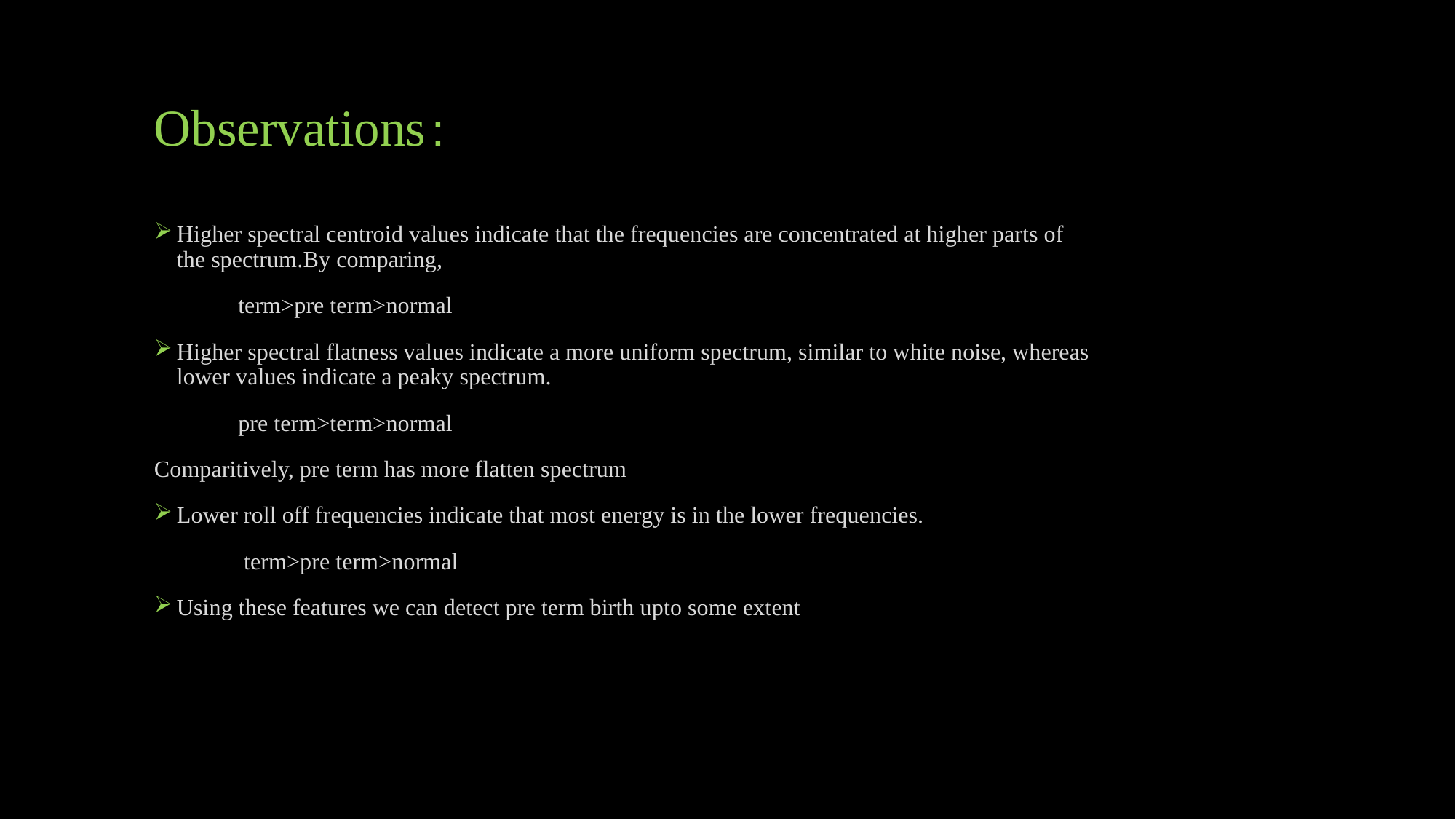

# Observations:
Higher spectral centroid values indicate that the frequencies are concentrated at higher parts of the spectrum.By comparing,
			term>pre term>normal
Higher spectral flatness values indicate a more uniform spectrum, similar to white noise, whereas lower values indicate a peaky spectrum.
			pre term>term>normal
Comparitively, pre term has more flatten spectrum
Lower roll off frequencies indicate that most energy is in the lower frequencies.
			 term>pre term>normal
Using these features we can detect pre term birth upto some extent